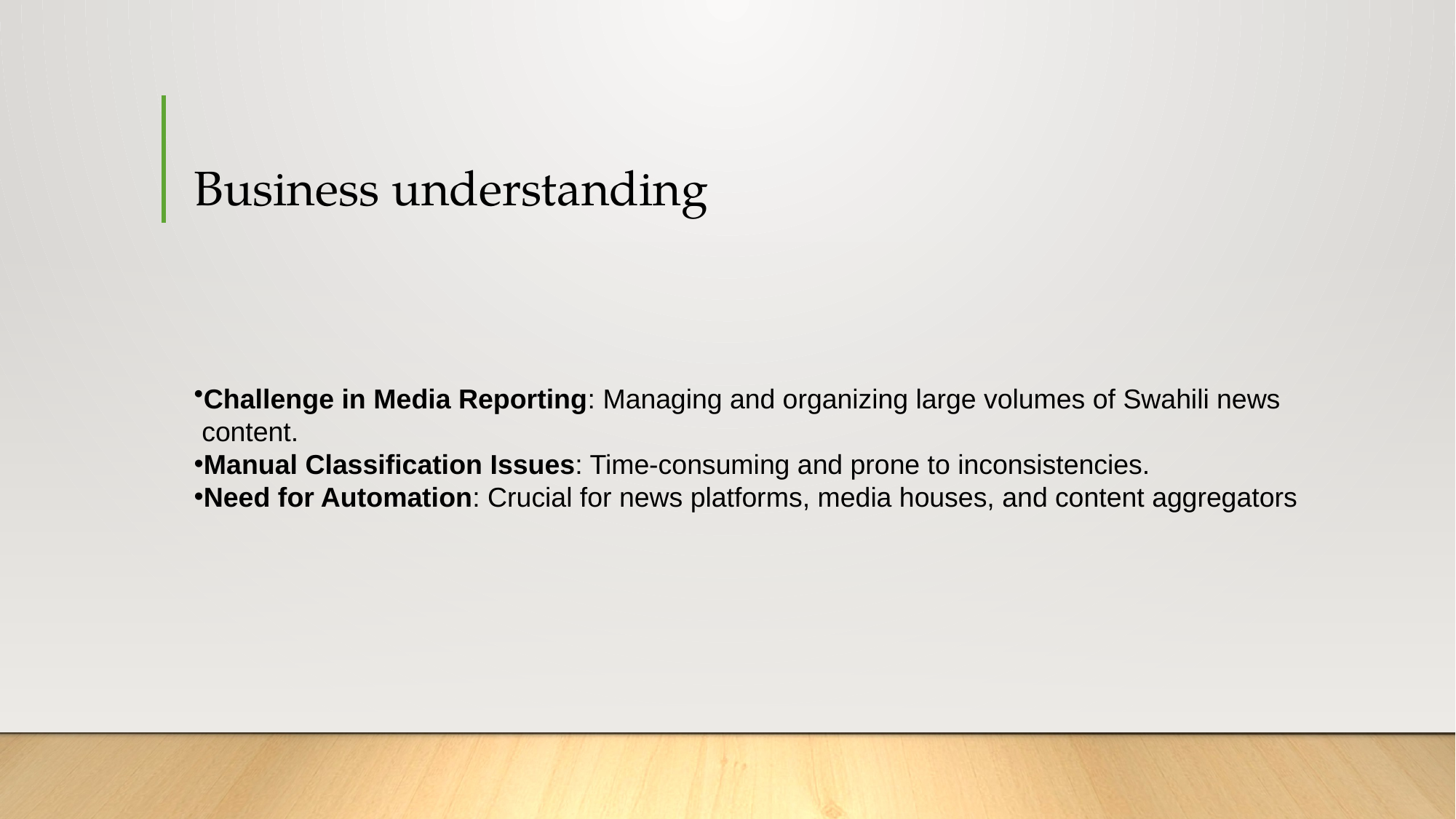

# Business understanding
Challenge in Media Reporting: Managing and organizing large volumes of Swahili news
 content.
Manual Classification Issues: Time-consuming and prone to inconsistencies.
Need for Automation: Crucial for news platforms, media houses, and content aggregators